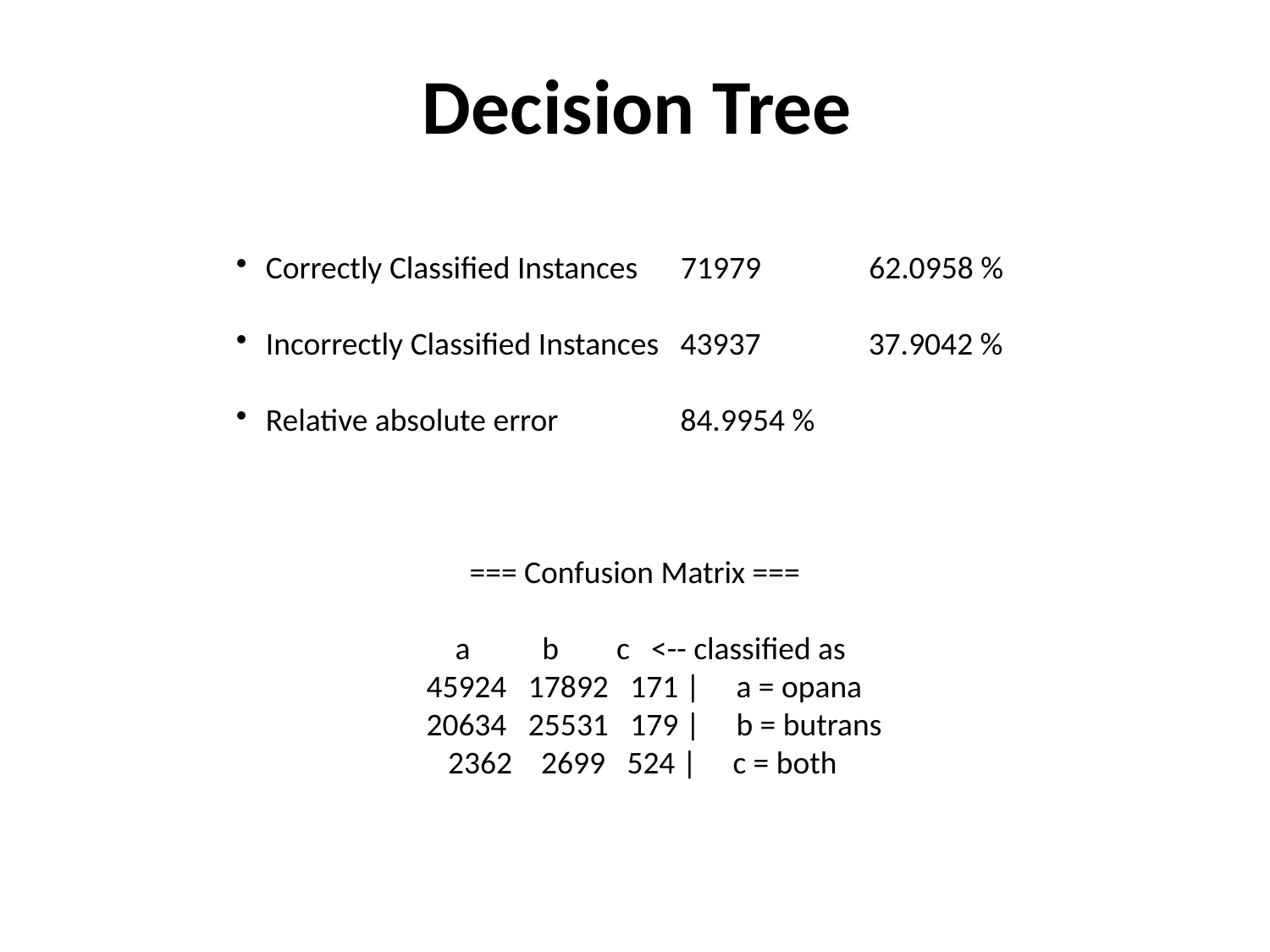

Decision Tree
Correctly Classified Instances      71979               62.0958 %

Incorrectly Classified Instances   43937               37.9042 %

Relative absolute error                 84.9954 %

      === Confusion Matrix ===

    a          b        c   <-- classified as
45924   17892   171 |     a = opana
20634   25531   179 |     b = butrans
   2362    2699   524 |     c = both